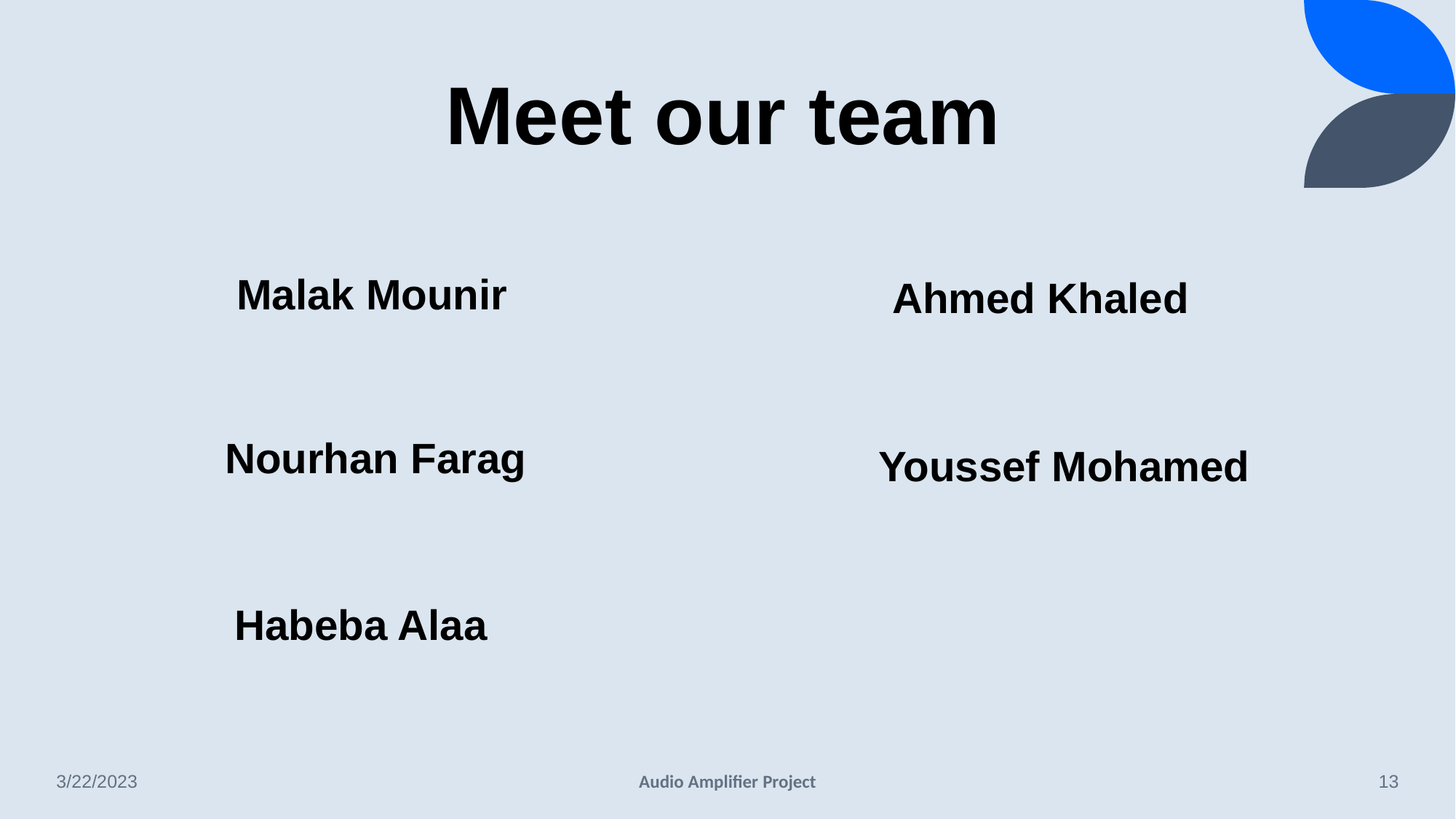

# Meet our team
Ahmed Khaled
Malak Mounir
Nourhan Farag
Youssef Mohamed
Habeba Alaa
3/22/2023
Audio Amplifier Project
13